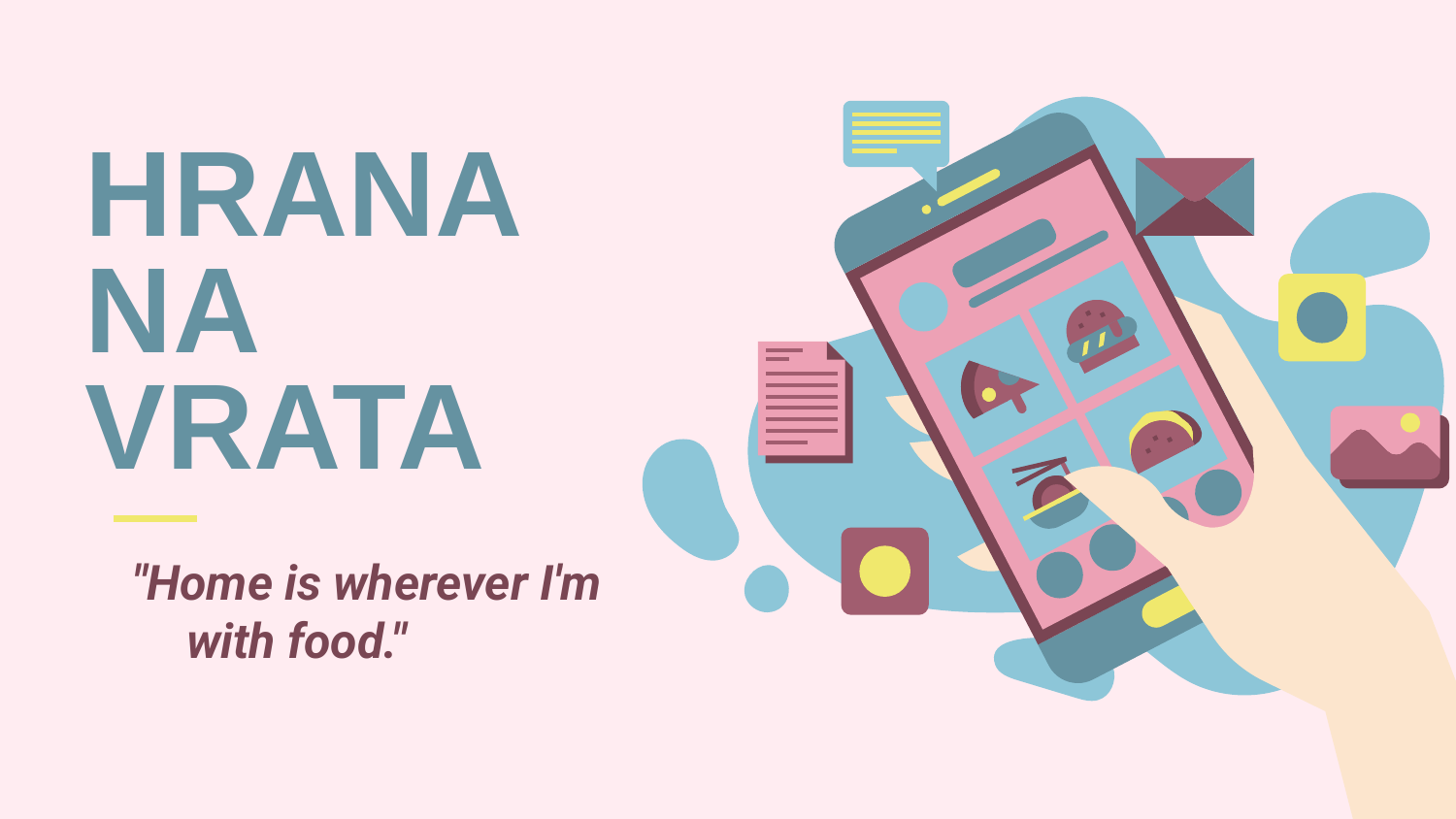

# HRANA NA VRATA
"Home is wherever I'm with food."